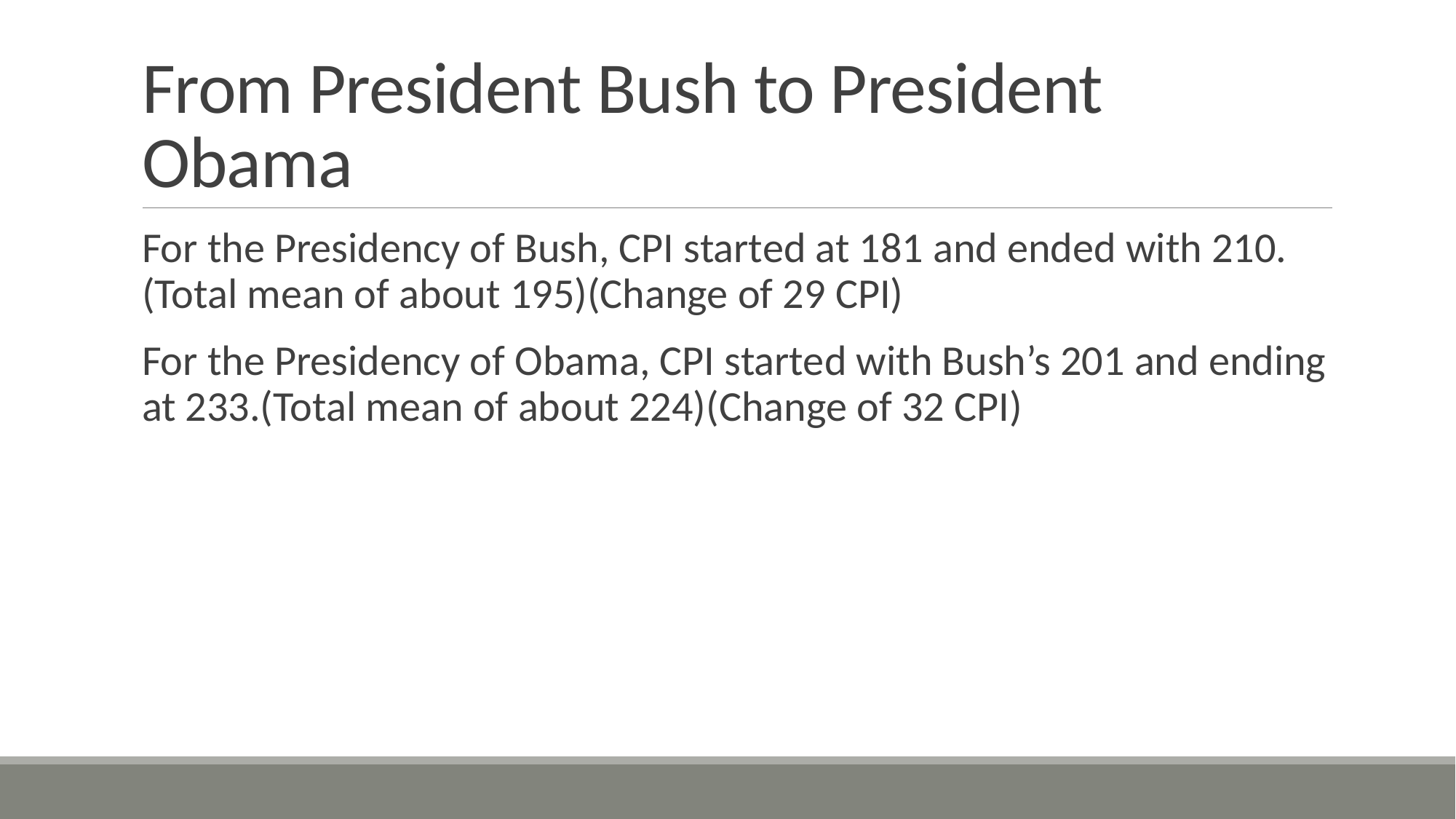

# From President Bush to President Obama
For the Presidency of Bush, CPI started at 181 and ended with 210.(Total mean of about 195)(Change of 29 CPI)
For the Presidency of Obama, CPI started with Bush’s 201 and ending at 233.(Total mean of about 224)(Change of 32 CPI)